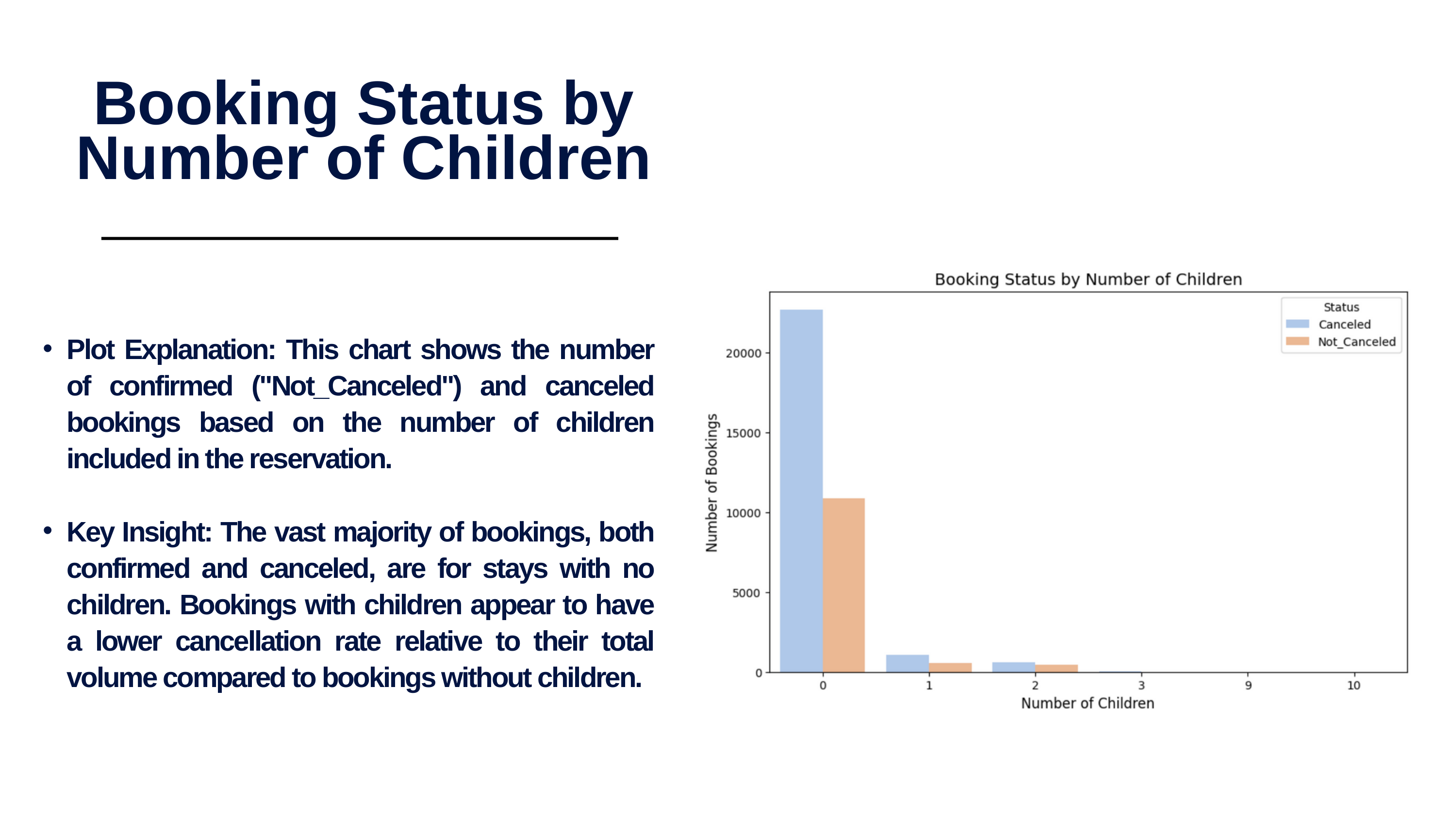

Booking Status by Number of Children

Plot Explanation: This chart shows the number of confirmed ("Not_Canceled") and canceled bookings based on the number of children included in the reservation.

Key Insight: The vast majority of bookings, both confirmed and canceled, are for stays with no children. Bookings with children appear to have a lower cancellation rate relative to their total volume compared to bookings without children.